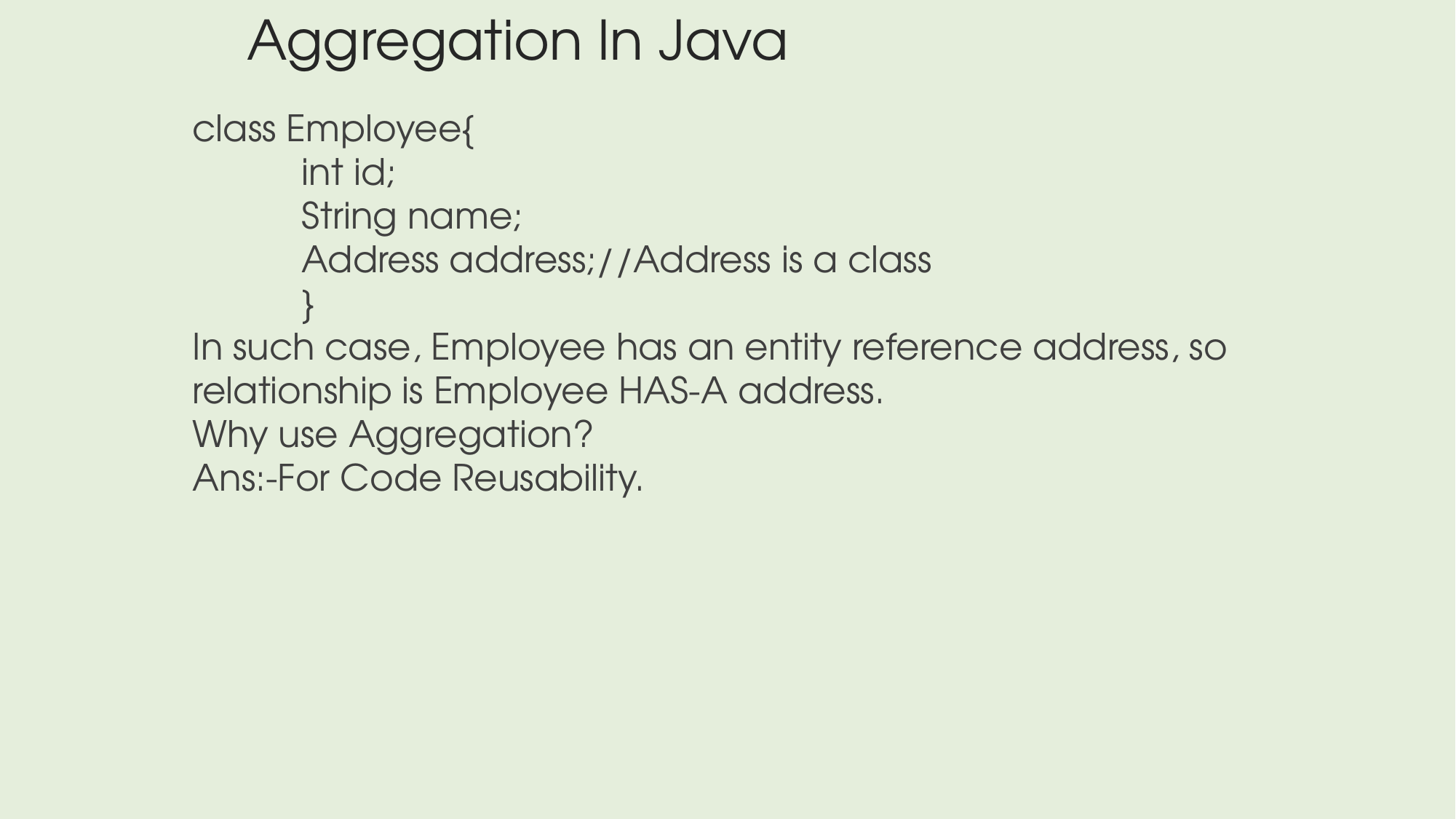

Aggregation In Java
class Employee{
	int id;
	String name;
	Address address;//Address is a class
	}
In such case, Employee has an entity reference address, so relationship is Employee HAS-A address.
Why use Aggregation?
Ans:-For Code Reusability.